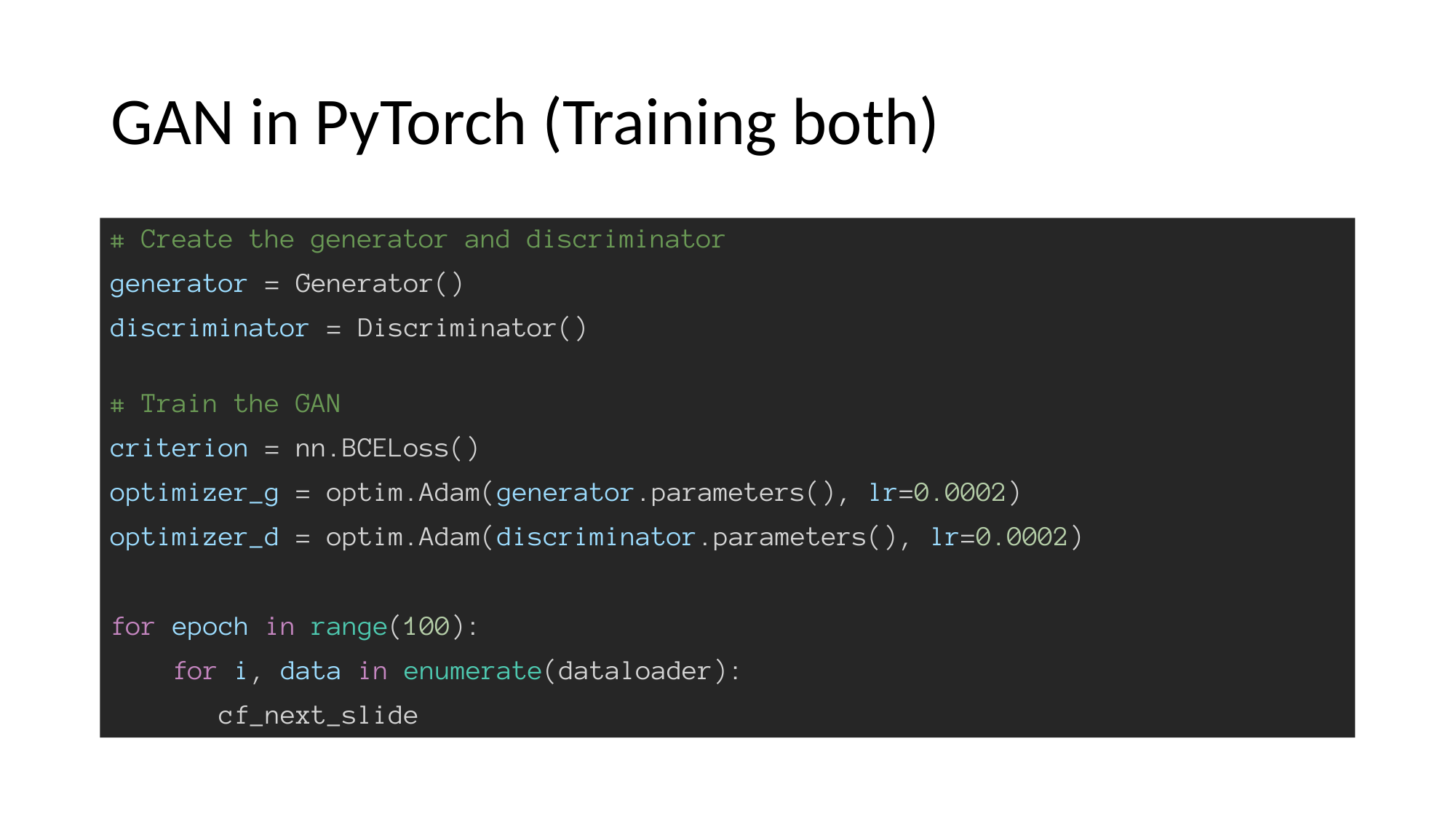

# GAN in PyTorch (Training both)
# Create the generator and discriminator
generator = Generator()
discriminator = Discriminator()
# Train the GAN
criterion = nn.BCELoss()
optimizer_g = optim.Adam(generator.parameters(), lr=0.0002)
optimizer_d = optim.Adam(discriminator.parameters(), lr=0.0002)

for epoch in range(100):
    for i, data in enumerate(dataloader):
       cf_next_slide